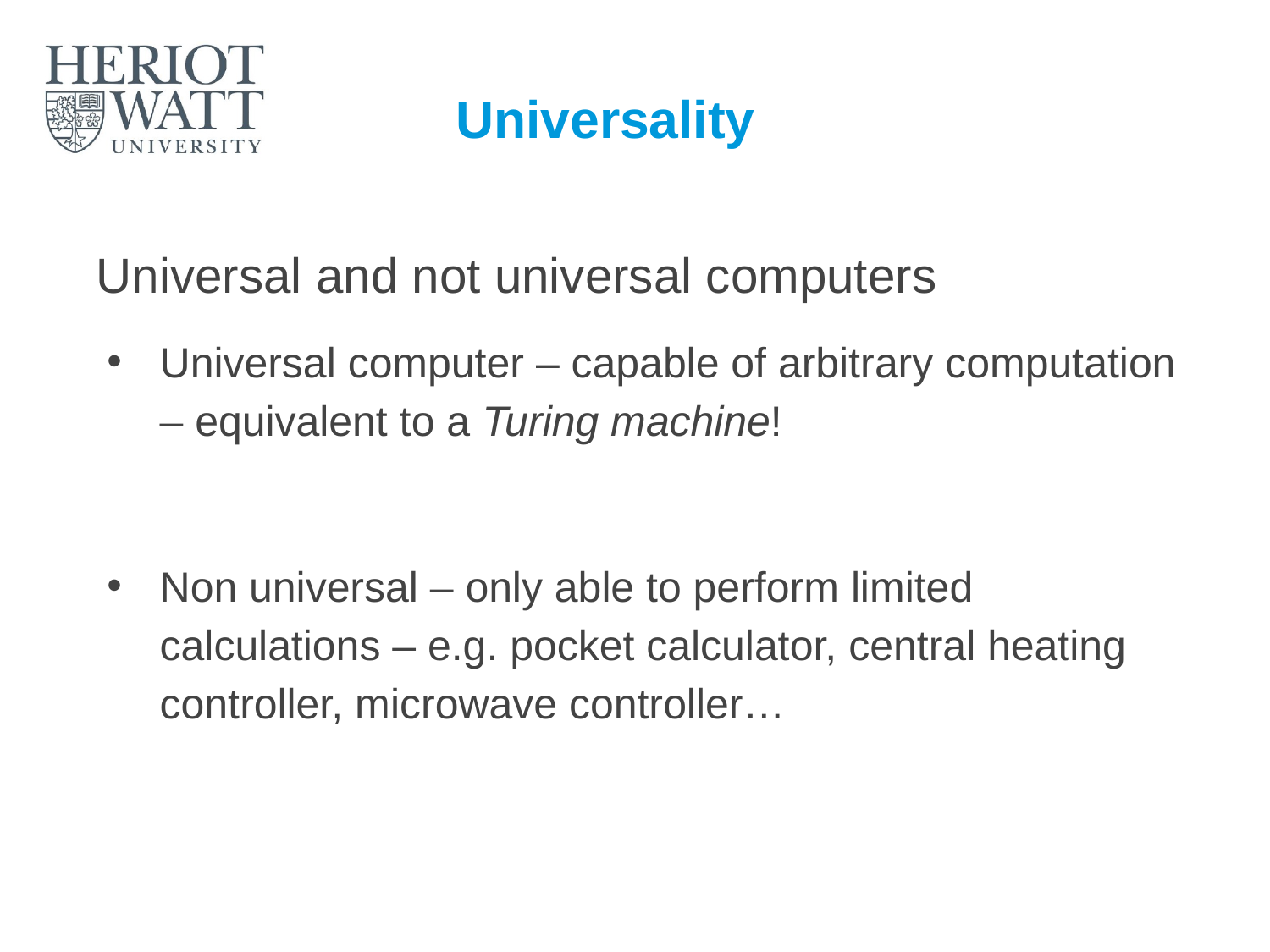

# Universality
Universal and not universal computers
Universal computer – capable of arbitrary computation – equivalent to a Turing machine!

Non universal – only able to perform limited calculations – e.g. pocket calculator, central heating controller, microwave controller…